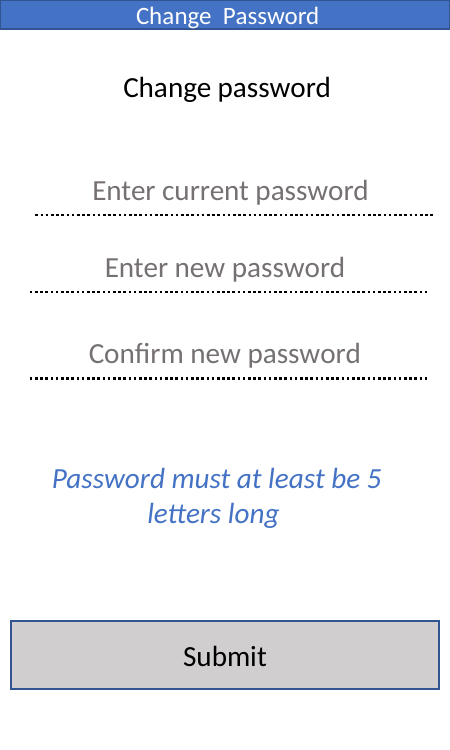

Change  Password
Change password
Enter current password
Enter new password
Confirm new password
Password must at least be 5 letters long
Submit